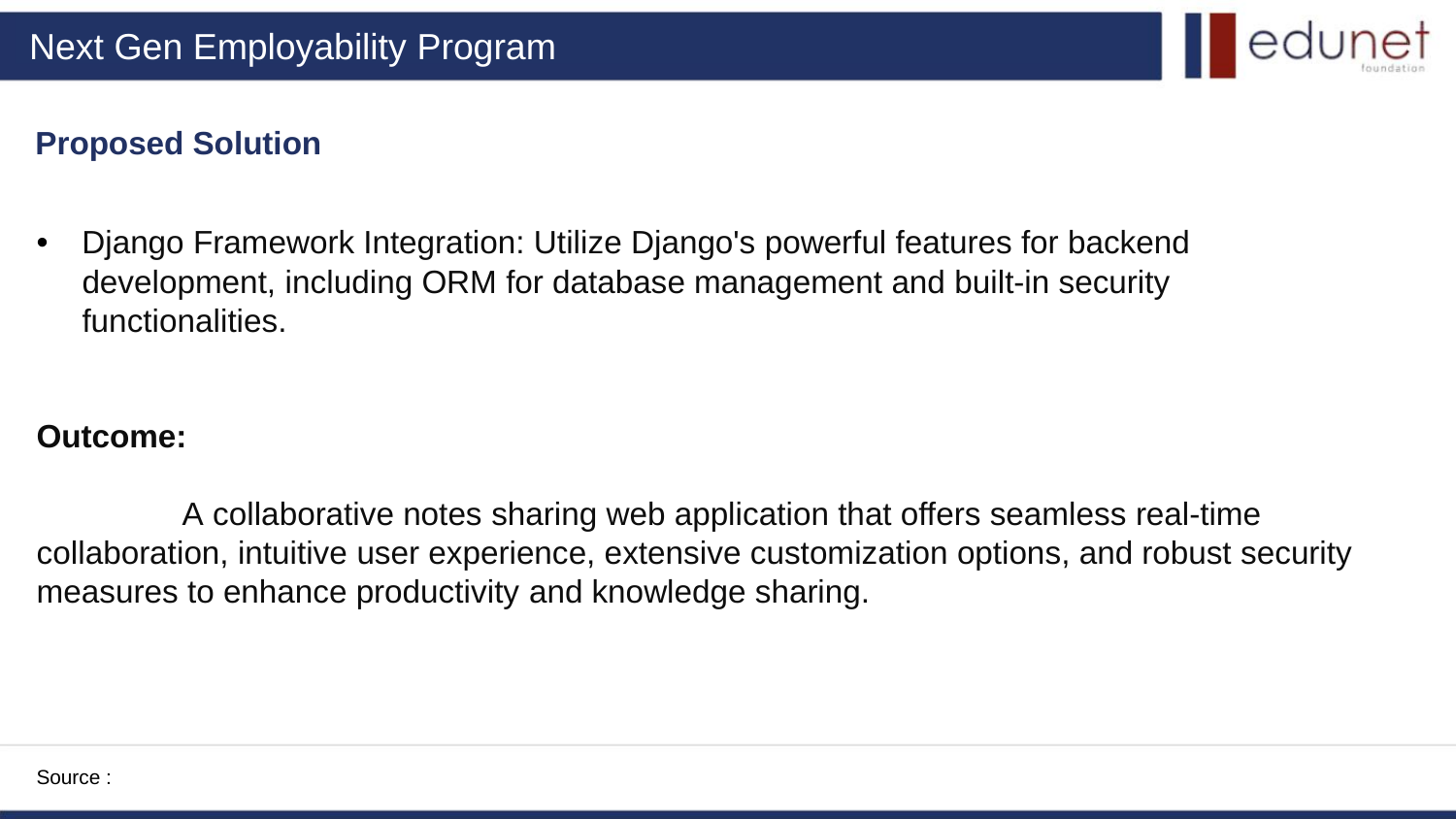

Next Gen Employability Program
Proposed Solution
• Django Framework Integration: Utilize Django's powerful features for backend
development, including ORM for database management and built-in security
functionalities.
Outcome:
A collaborative notes sharing web application that offers seamless real-time
collaboration, intuitive user experience, extensive customization options, and robust security
measures to enhance productivity and knowledge sharing.
Source :